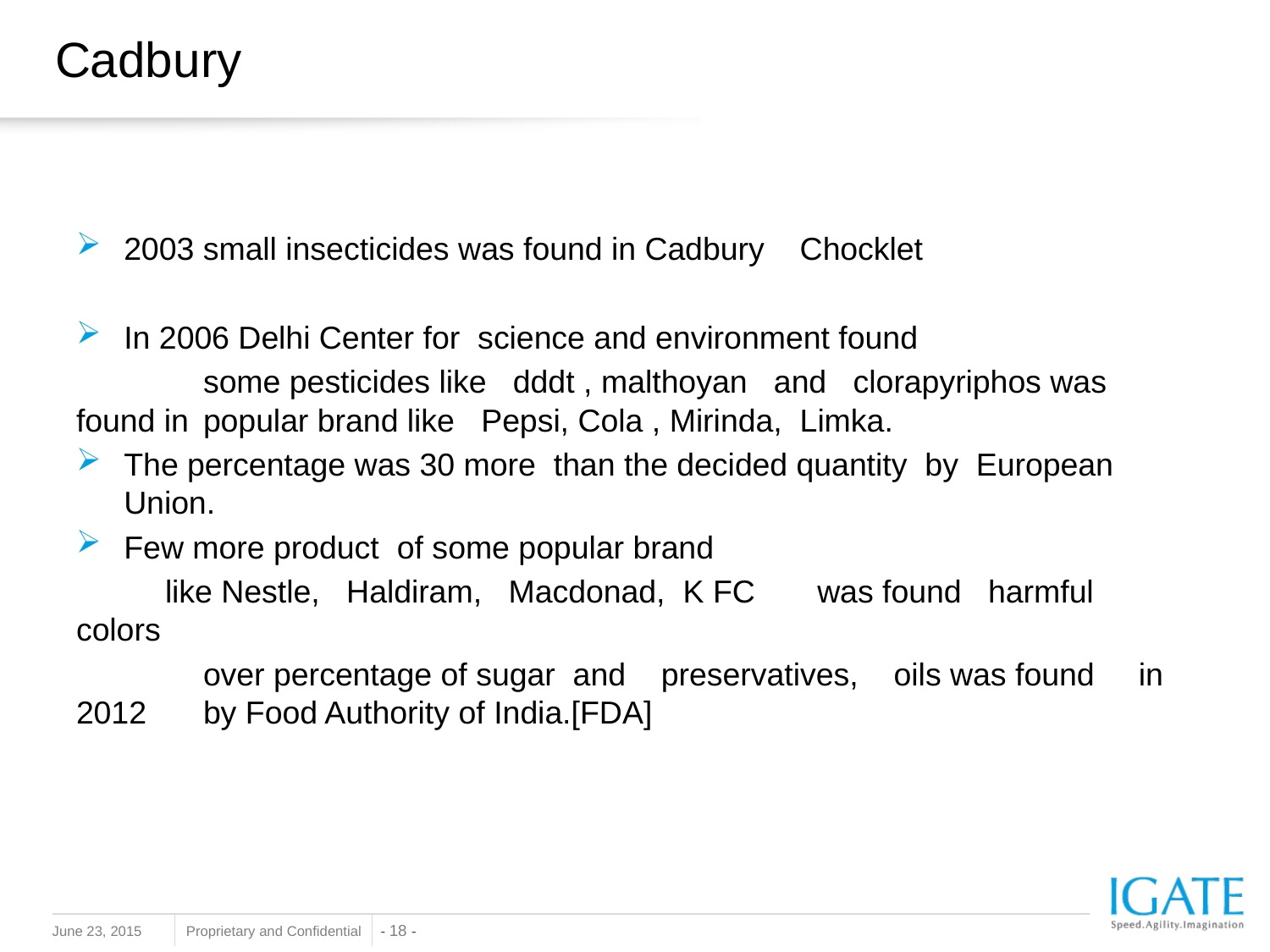

# Cadbury
2003 small insecticides was found in Cadbury    Chocklet

In 2006 Delhi Center for  science and environment found
	some pesticides like   dddt , malthoyan   and   clorapyriphos was found in 	popular brand like   Pepsi, Cola , Mirinda,  Limka.
The percentage was 30 more  than the decided quantity  by  European Union.
Few more product  of some popular brand
          like Nestle,   Haldiram,   Macdonad,  K FC       was found   harmful   colors
	over percentage of sugar  and    preservatives,    oils was found     in 2012 	by Food Authority of India.[FDA]